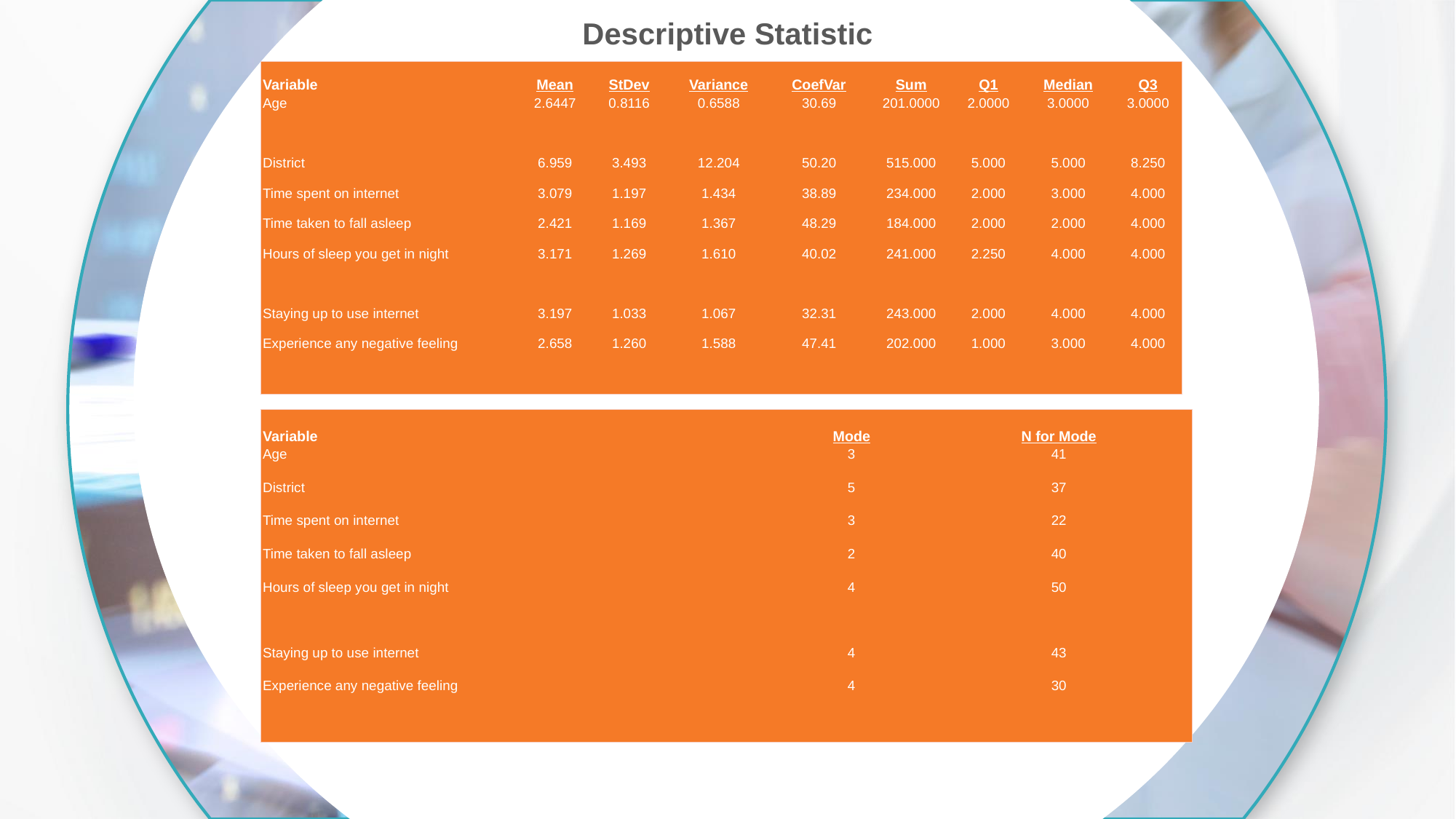

Descriptive Statistic

| Variable | Mean | StDev | Variance | CoefVar | Sum | Q1 | Median | Q3 |
| --- | --- | --- | --- | --- | --- | --- | --- | --- |
| Age | 2.6447 | 0.8116 | 0.6588 | 30.69 | 201.0000 | 2.0000 | 3.0000 | 3.0000 |
| District | 6.959 | 3.493 | 12.204 | 50.20 | 515.000 | 5.000 | 5.000 | 8.250 |
| Time spent on internet | 3.079 | 1.197 | 1.434 | 38.89 | 234.000 | 2.000 | 3.000 | 4.000 |
| Time taken to fall asleep | 2.421 | 1.169 | 1.367 | 48.29 | 184.000 | 2.000 | 2.000 | 4.000 |
| Hours of sleep you get in night | 3.171 | 1.269 | 1.610 | 40.02 | 241.000 | 2.250 | 4.000 | 4.000 |
| Staying up to use internet | 3.197 | 1.033 | 1.067 | 32.31 | 243.000 | 2.000 | 4.000 | 4.000 |
| Experience any negative feeling | 2.658 | 1.260 | 1.588 | 47.41 | 202.000 | 1.000 | 3.000 | 4.000 |
| Variable | Mode | N for Mode |
| --- | --- | --- |
| Age | 3 | 41 |
| District | 5 | 37 |
| Time spent on internet | 3 | 22 |
| Time taken to fall asleep | 2 | 40 |
| Hours of sleep you get in night | 4 | 50 |
| Staying up to use internet | 4 | 43 |
| Experience any negative feeling | 4 | 30 |